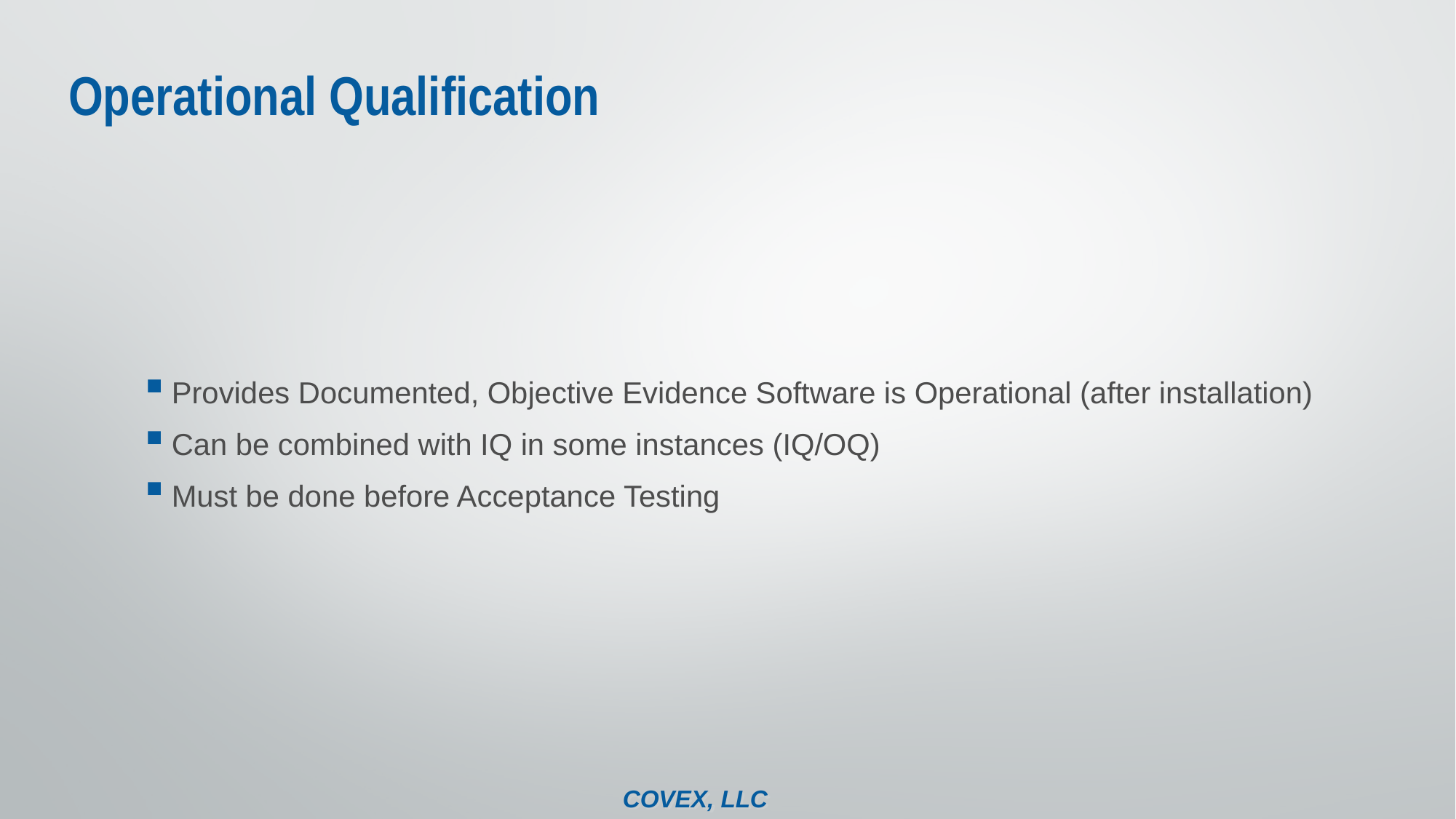

# Operational Qualification
Provides Documented, Objective Evidence Software is Operational (after installation)
Can be combined with IQ in some instances (IQ/OQ)
Must be done before Acceptance Testing